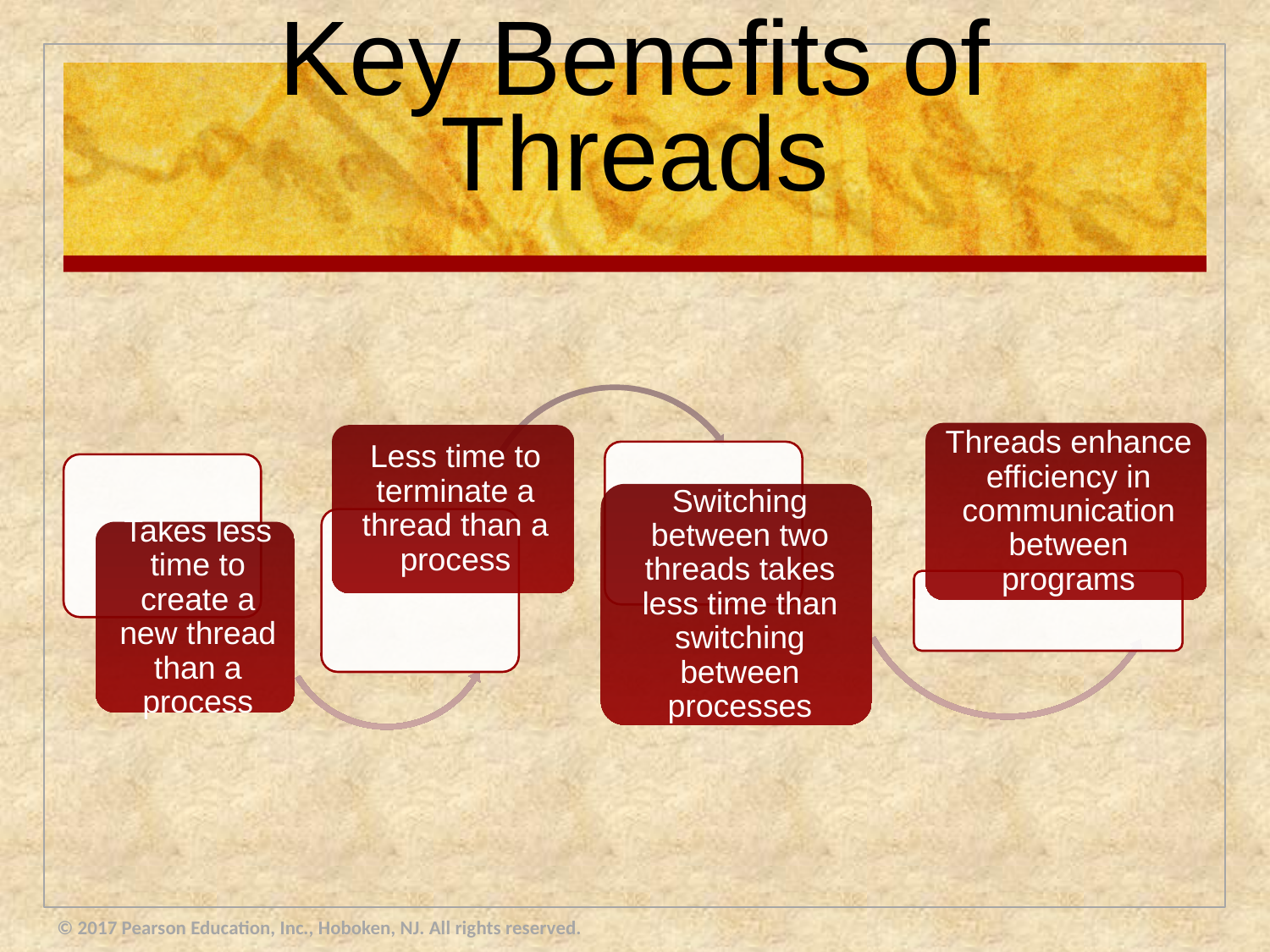

# Key Benefits of Threads
Takes less time to create a new thread than a process
Less time to terminate a thread than a process
Switching between two threads takes less time than switching between processes
Threads enhance efficiency in communication between programs
© 2017 Pearson Education, Inc., Hoboken, NJ. All rights reserved.